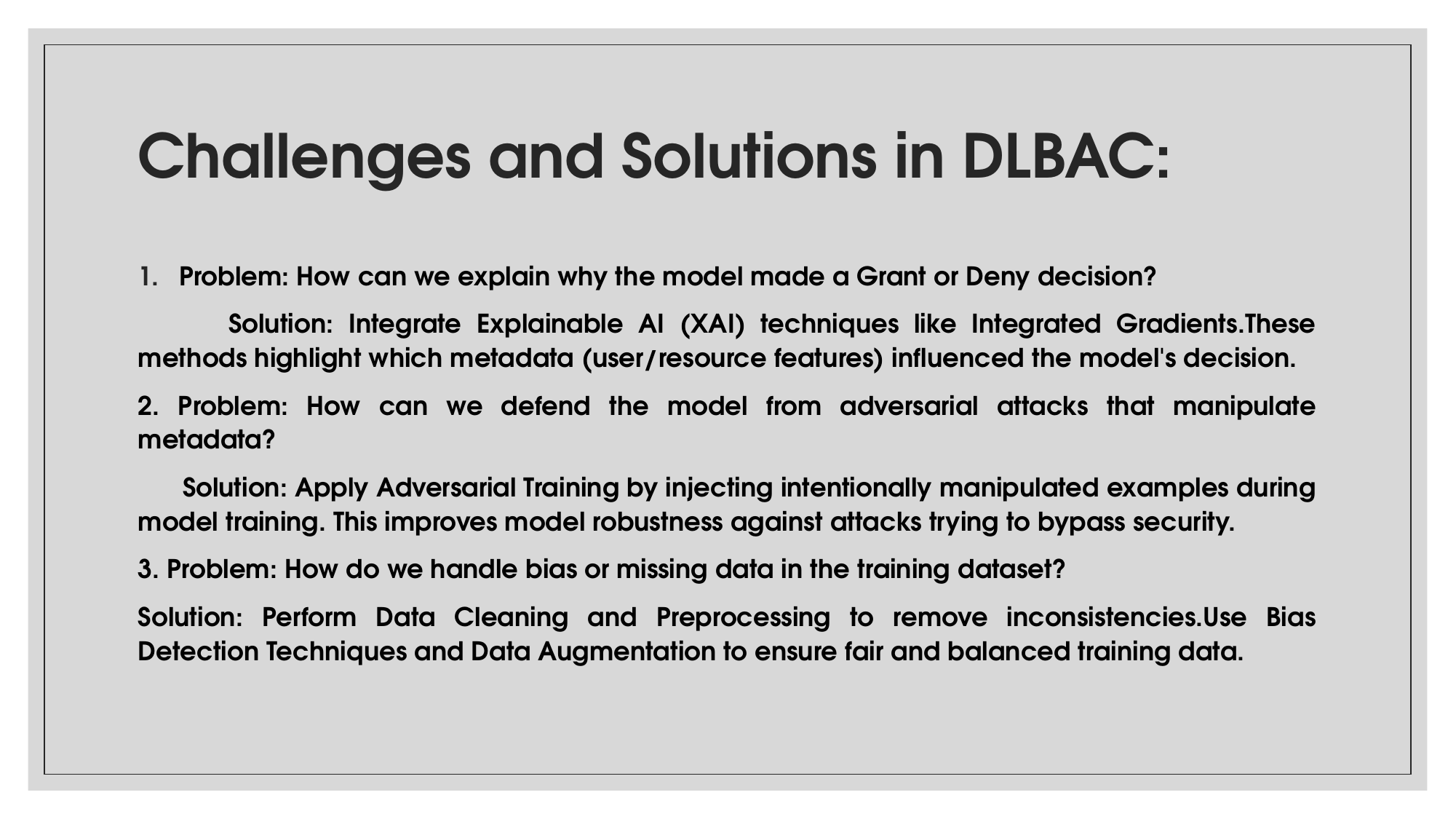

# Challenges and Solutions in DLBAC:
Problem: How can we explain why the model made a Grant or Deny decision?
      Solution: Integrate Explainable AI (XAI) techniques like Integrated Gradients.These methods highlight which metadata (user/resource features) influenced the model's decision.
2. Problem: How can we defend the model from adversarial attacks that manipulate metadata?
      Solution: Apply Adversarial Training by injecting intentionally manipulated examples during model training. This improves model robustness against attacks trying to bypass security.
3. Problem: How do we handle bias or missing data in the training dataset?
Solution: Perform Data Cleaning and Preprocessing to remove inconsistencies.Use Bias Detection Techniques and Data Augmentation to ensure fair and balanced training data.